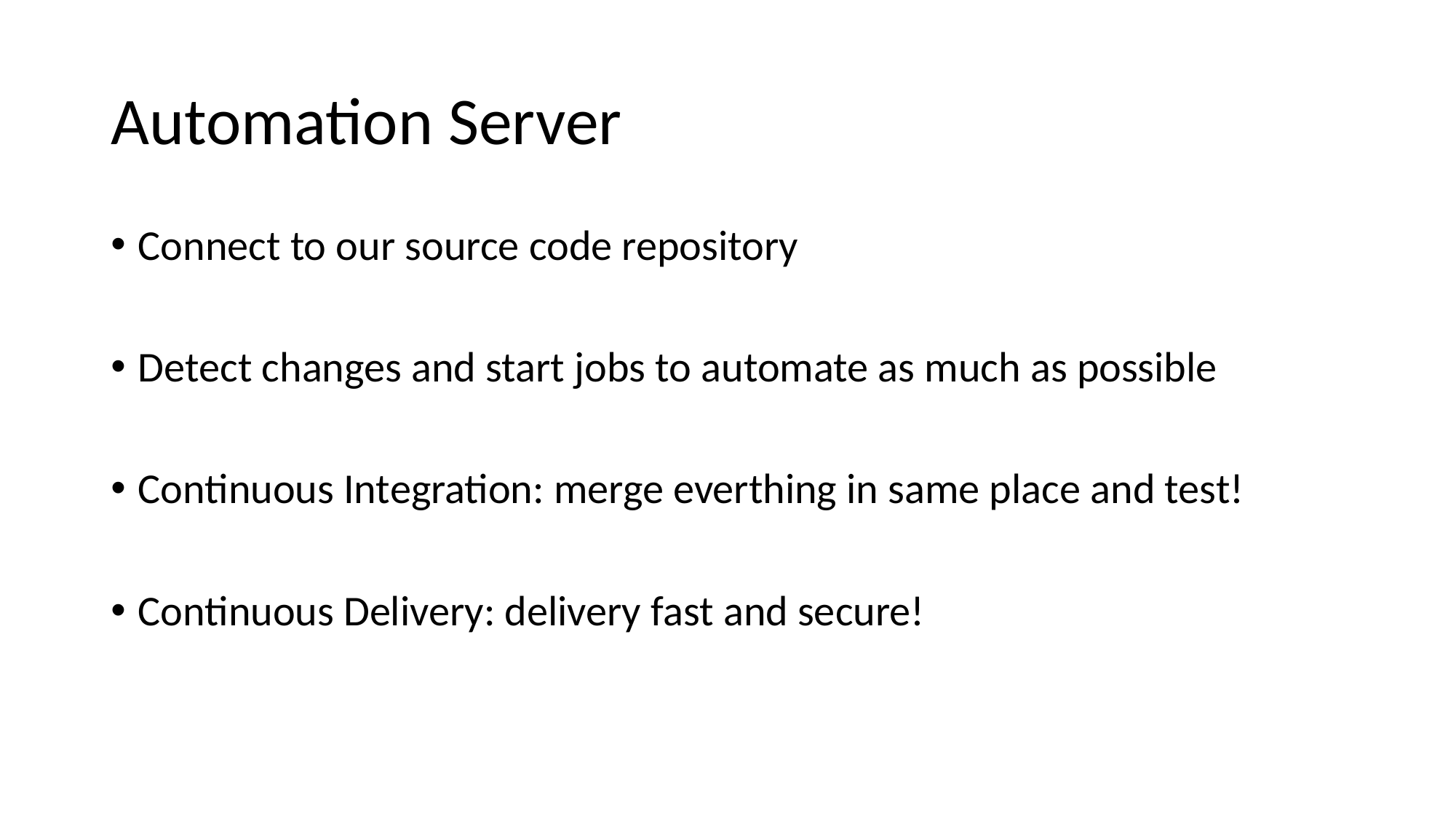

# Automation Server
Connect to our source code repository

Detect changes and start jobs to automate as much as possible

Continuous Integration: merge everthing in same place and test!

Continuous Delivery: delivery fast and secure!